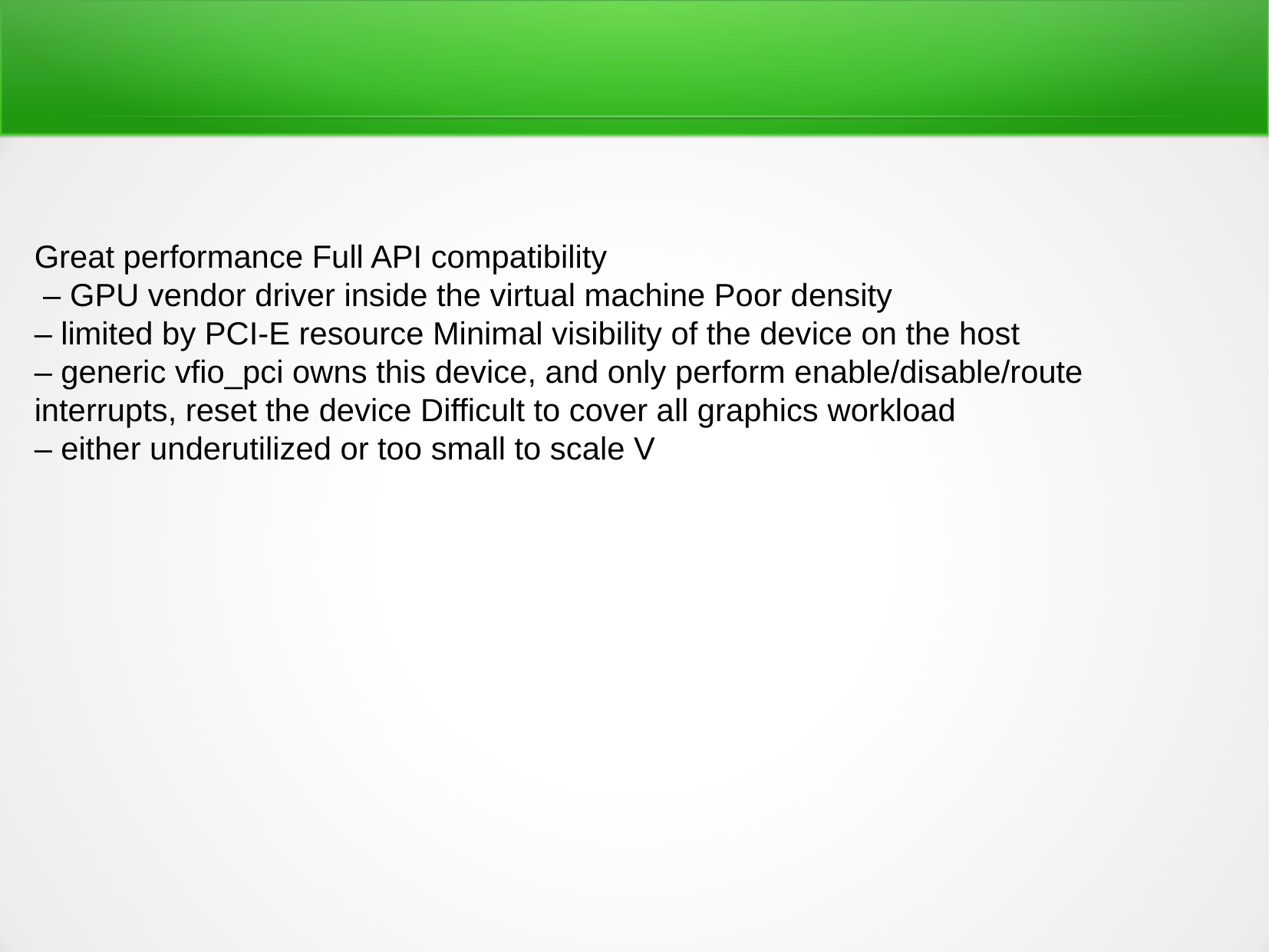

Great performance Full API compatibility
 – GPU vendor driver inside the virtual machine Poor density
– limited by PCI-E resource Minimal visibility of the device on the host
– generic vfio_pci owns this device, and only perform enable/disable/route interrupts, reset the device Difficult to cover all graphics workload
– either underutilized or too small to scale V